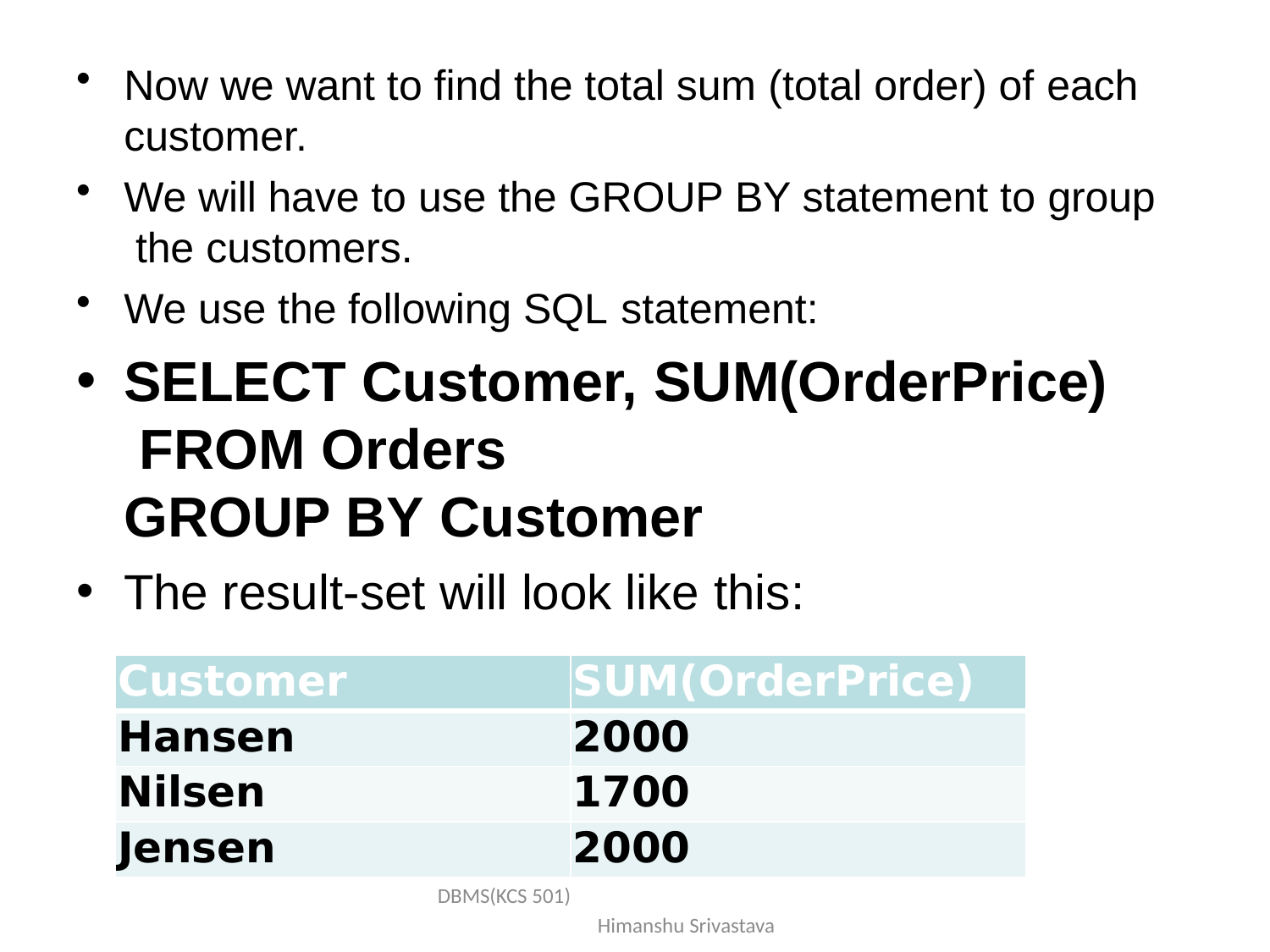

Now we want to find the total sum (total order) of each
customer.
We will have to use the GROUP BY statement to group  the customers.
We use the following SQL statement:
SELECT Customer, SUM(OrderPrice)  FROM Orders
GROUP BY Customer
The result-set will look like this:
| Customer | SUM(OrderPrice) |
| --- | --- |
| Hansen | 2000 |
| Nilsen | 1700 |
| Jensen | 2000 |
DBMS(KCS 501)                                                                            Himanshu Srivastava